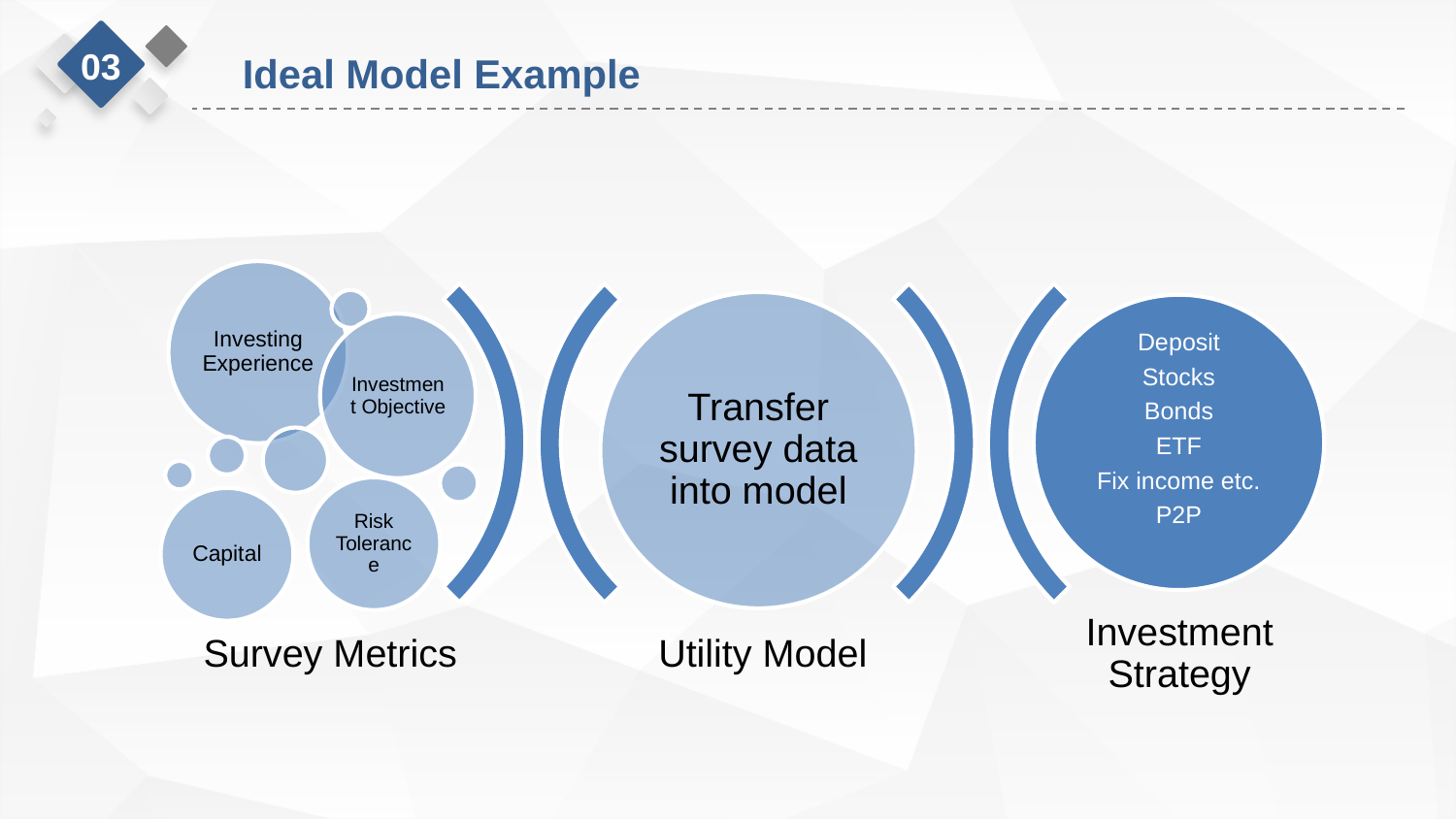

03

Ideal Model Example
Utility Model
Investment Strategy
Transfer survey data into model
Investing Experience
Investment Objective
Capital
Risk Tolerance
Deposit
Stocks
Bonds
ETF
Fix income etc.
P2P

Survey Metrics